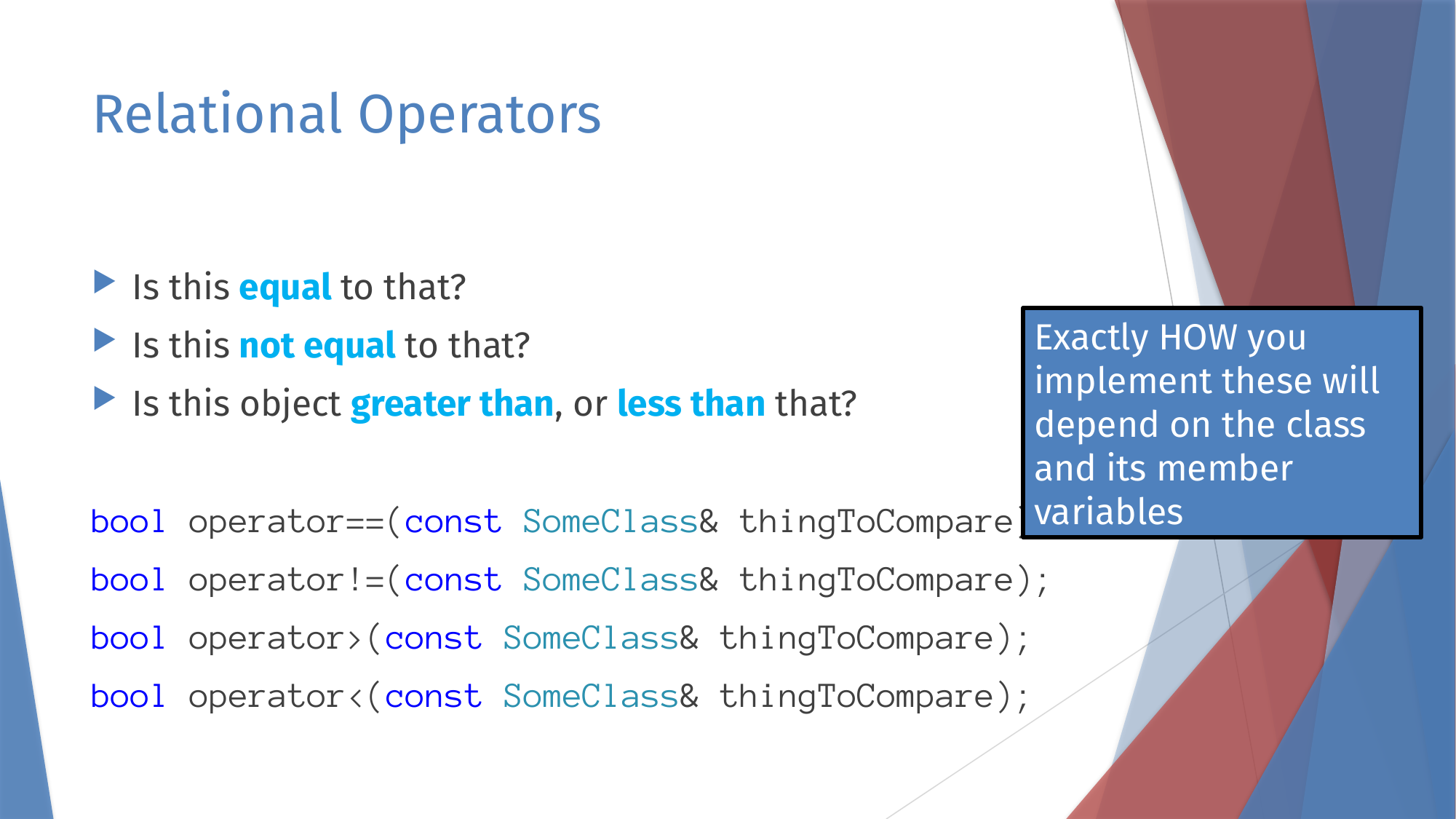

# Relational Operators
Is this equal to that?
Is this not equal to that?
Is this object greater than, or less than that?

bool operator==(const SomeClass& thingToCompare);
bool operator!=(const SomeClass& thingToCompare);
bool operator>(const SomeClass& thingToCompare);
bool operator<(const SomeClass& thingToCompare);
Exactly HOW you implement these will depend on the class and its member variables